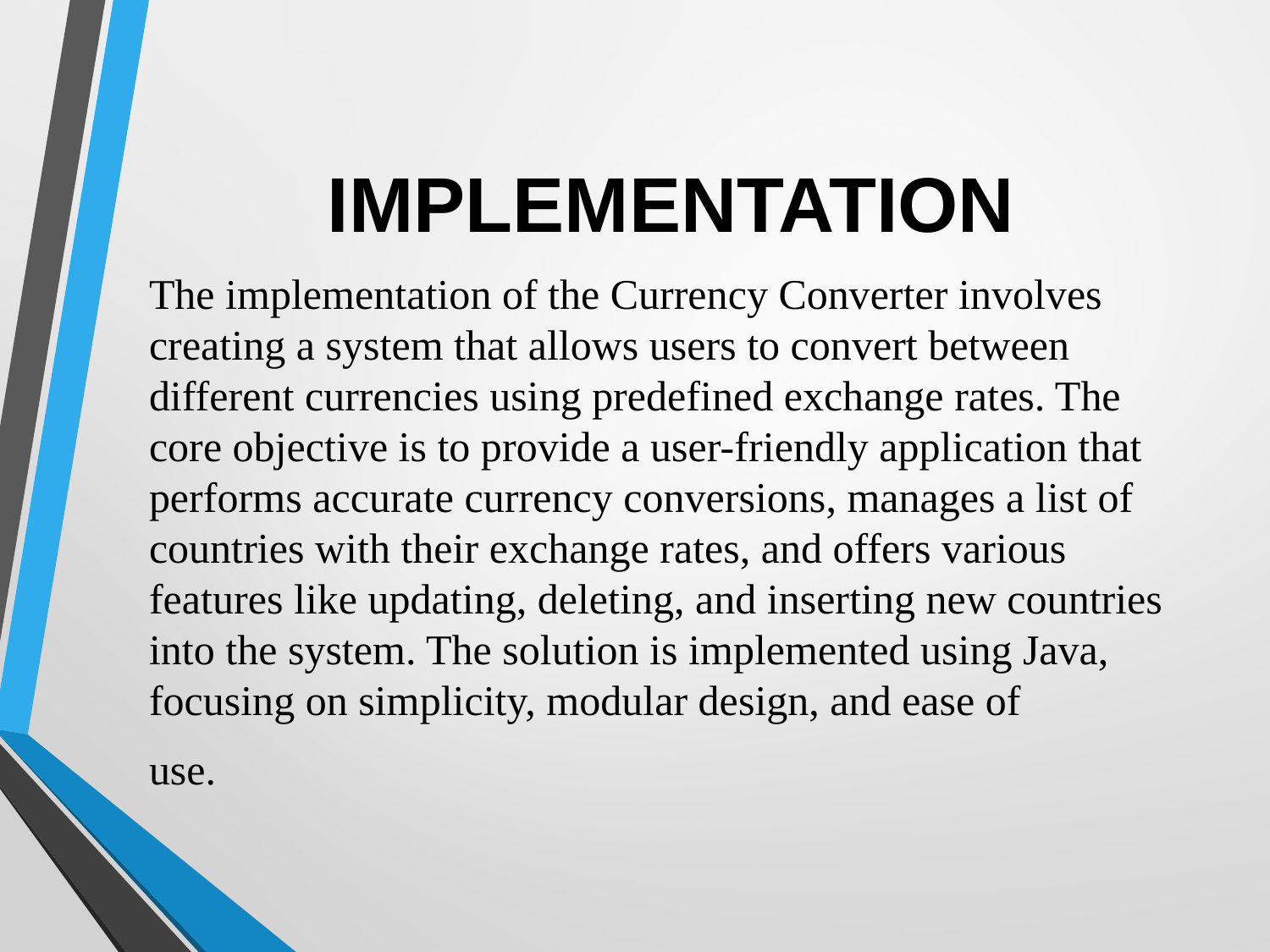

# IMPLEMENTATION
The implementation of the Currency Converter involves creating a system that allows users to convert between different currencies using predefined exchange rates. The core objective is to provide a user-friendly application that performs accurate currency conversions, manages a list of countries with their exchange rates, and offers various features like updating, deleting, and inserting new countries into the system. The solution is implemented using Java, focusing on simplicity, modular design, and ease of
use.